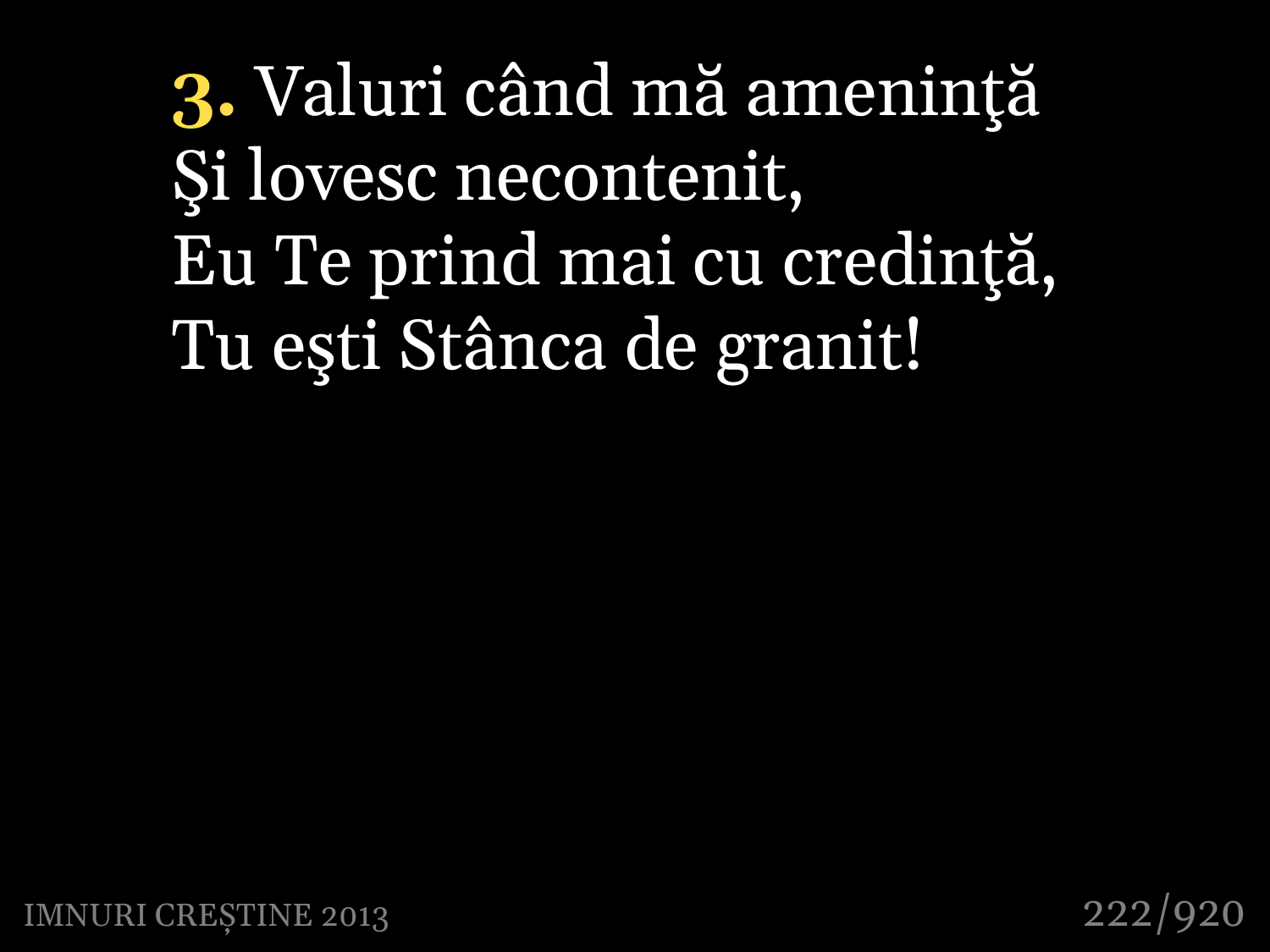

3. Valuri când mă ameninţă
Şi lovesc necontenit,
Eu Te prind mai cu credinţă,
Tu eşti Stânca de granit!
222/920
IMNURI CREȘTINE 2013